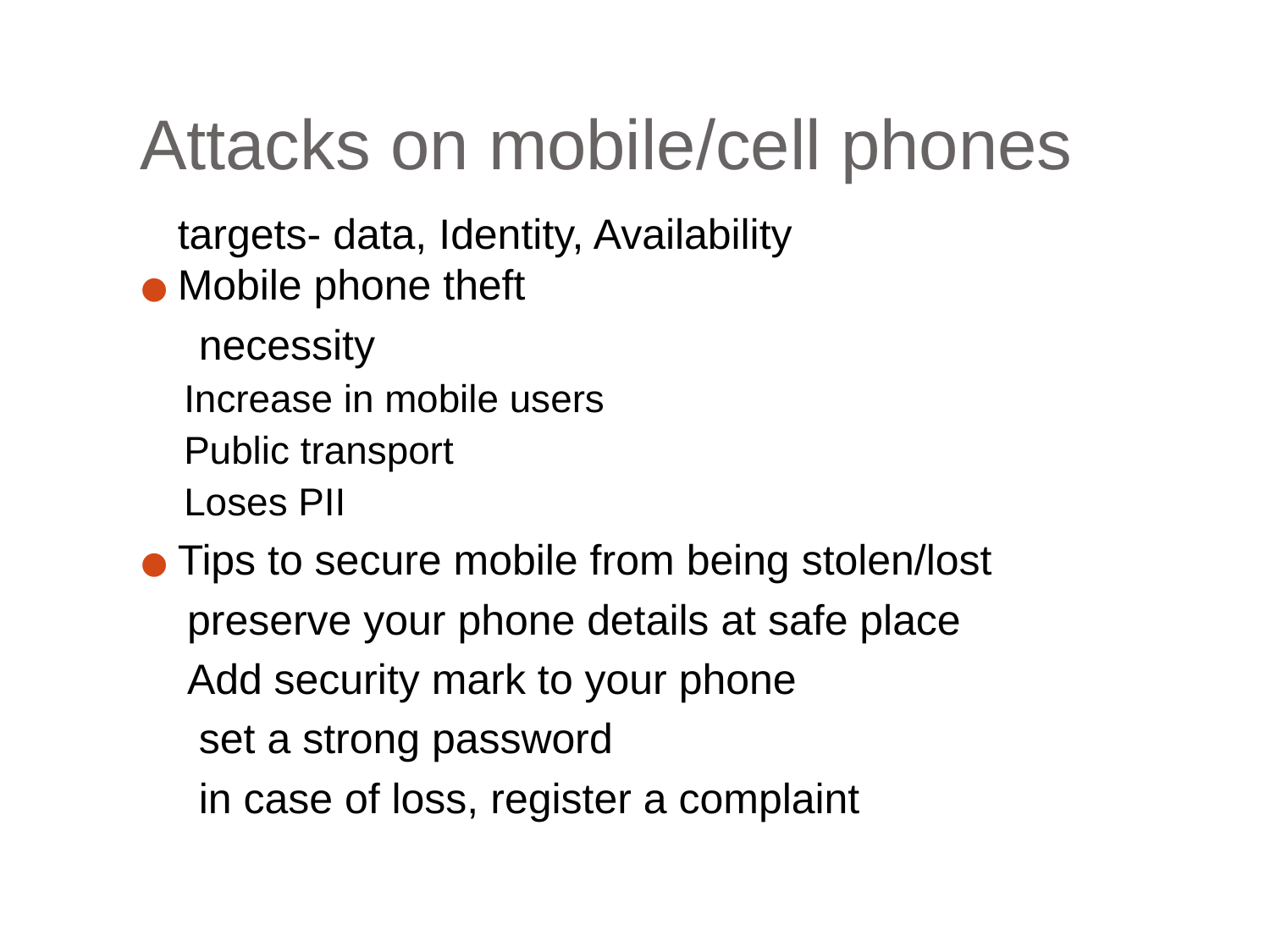

# Attacks on mobile/cell phones
targets- data, Identity, Availability
Mobile phone theft
     necessity
Increase in mobile users
Public transport
Loses PII
Tips to secure mobile from being stolen/lost
    preserve your phone details at safe place
    Add security mark to your phone
     set a strong password
     in case of loss, register a complaint